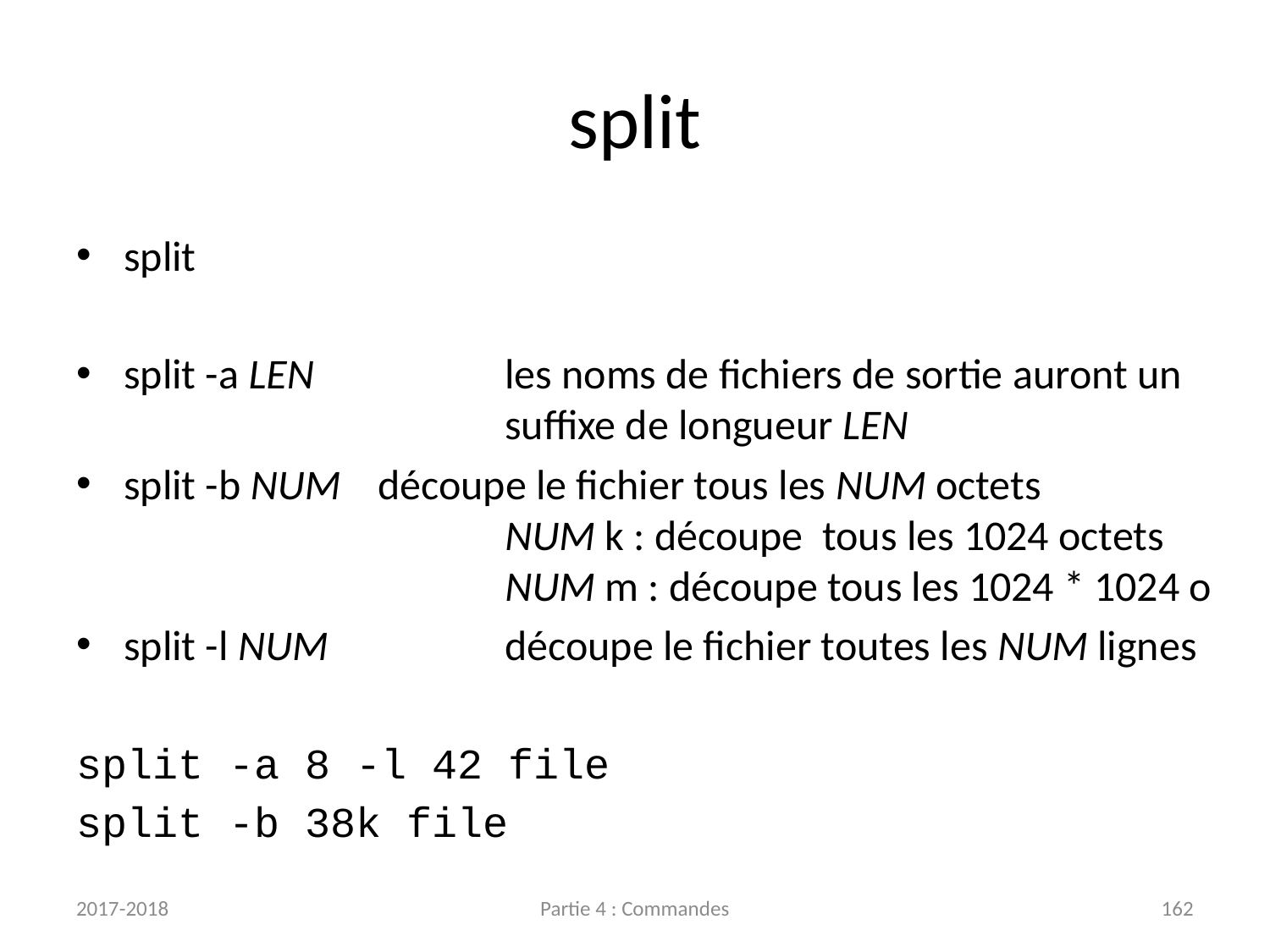

# split
split

split -a LEN		les noms de fichiers de sortie auront un
			suffixe de longueur LEN
split -b NUM	découpe le fichier tous les NUM octets
			NUM k : découpe  tous les 1024 octets
			NUM m : découpe tous les 1024 * 1024 o
split -l NUM		découpe le fichier toutes les NUM lignes

split -a 8 -l 42 file
split -b 38k file
2017-2018
Partie 4 : Commandes
162